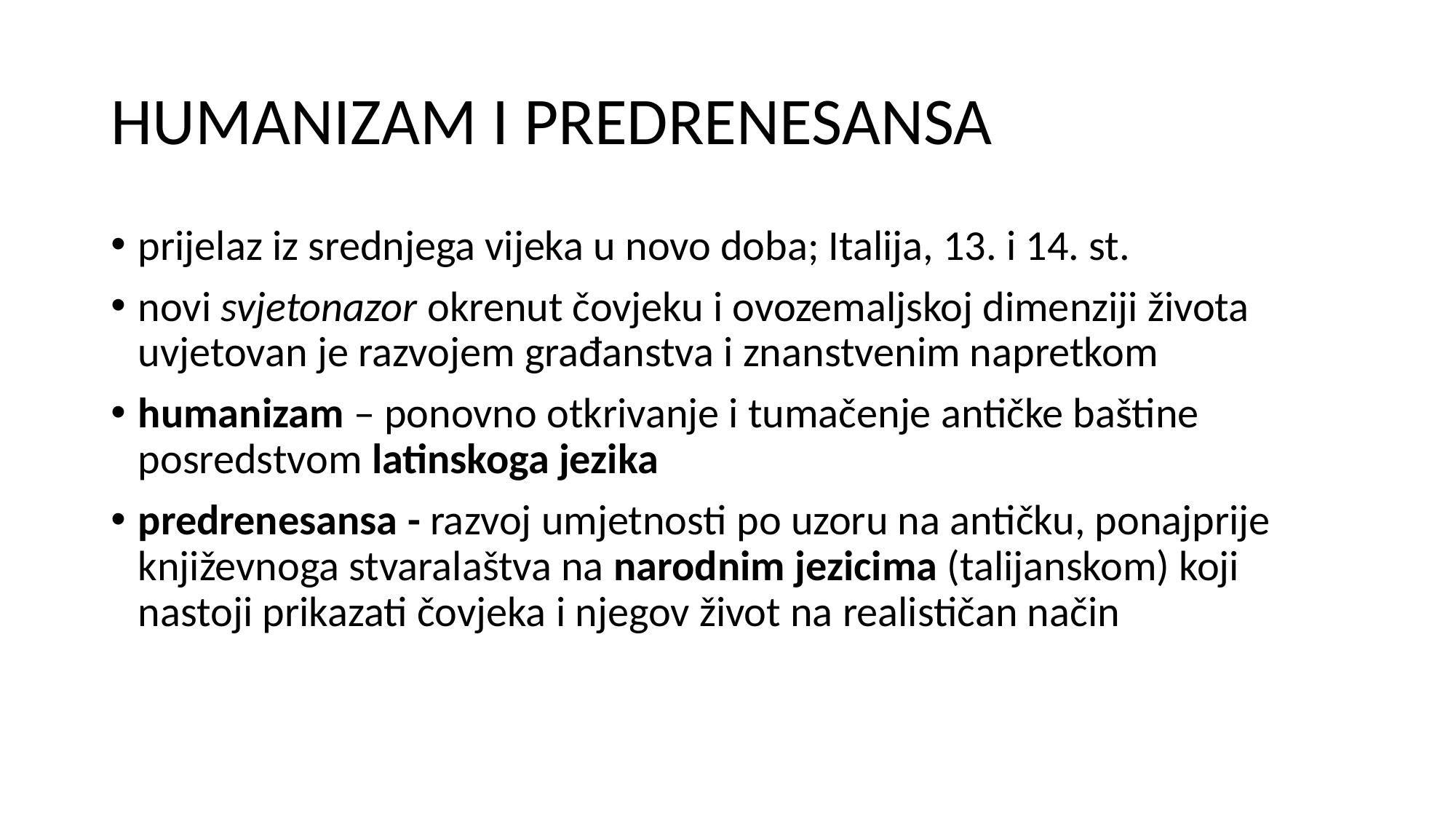

# HUMANIZAM I PREDRENESANSA
prijelaz iz srednjega vijeka u novo doba; Italija, 13. i 14. st.
novi svjetonazor okrenut čovjeku i ovozemaljskoj dimenziji života uvjetovan je razvojem građanstva i znanstvenim napretkom
humanizam – ponovno otkrivanje i tumačenje antičke baštine posredstvom latinskoga jezika
predrenesansa - razvoj umjetnosti po uzoru na antičku, ponajprije književnoga stvaralaštva na narodnim jezicima (talijanskom) koji nastoji prikazati čovjeka i njegov život na realističan način